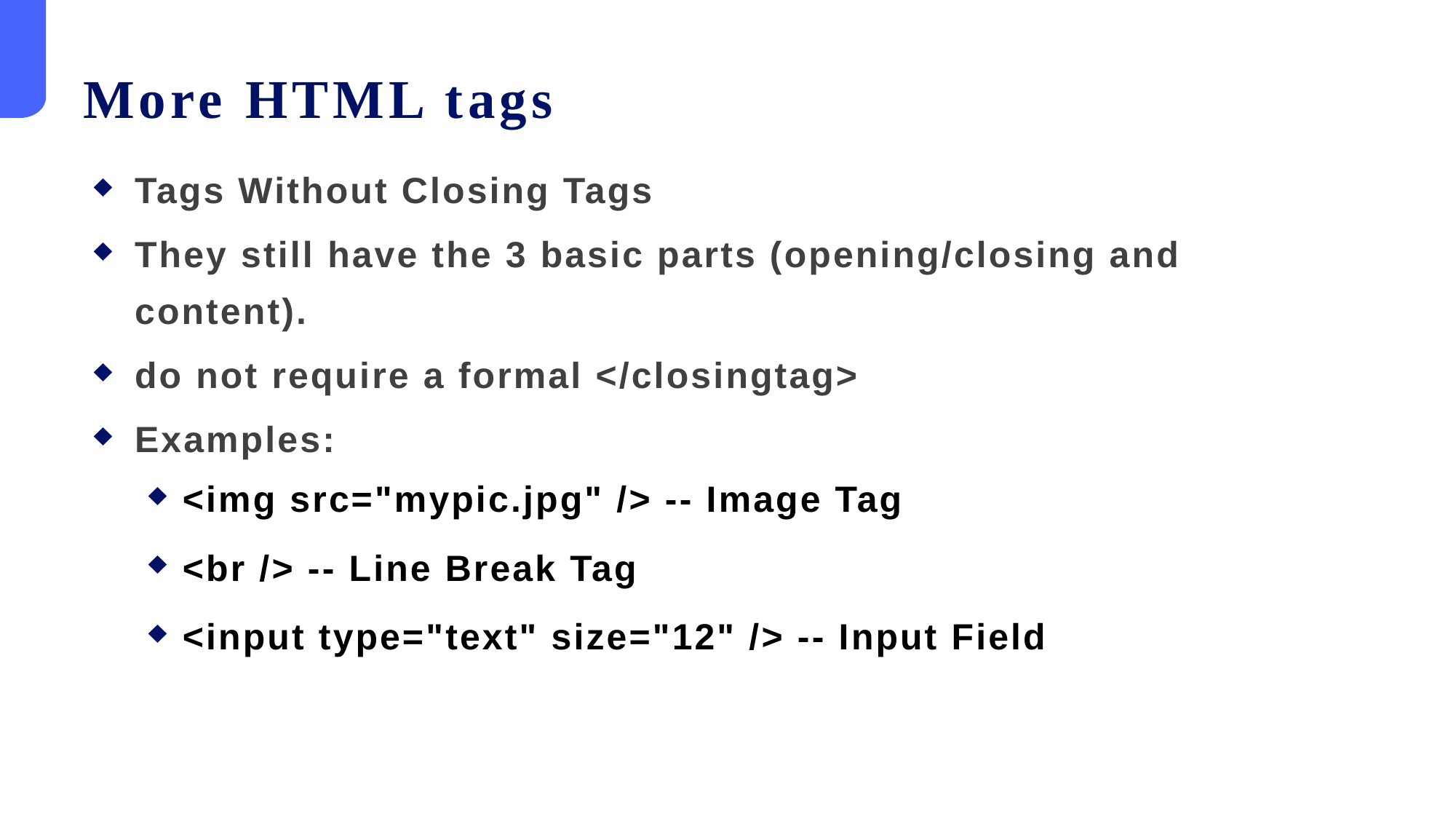

More HTML tags
Tags Without Closing Tags
They still have the 3 basic parts (opening/closing and content).
do not require a formal </closingtag>
Examples:
<img src="mypic.jpg" /> -- Image Tag
<br /> -- Line Break Tag
<input type="text" size="12" /> -- Input Field